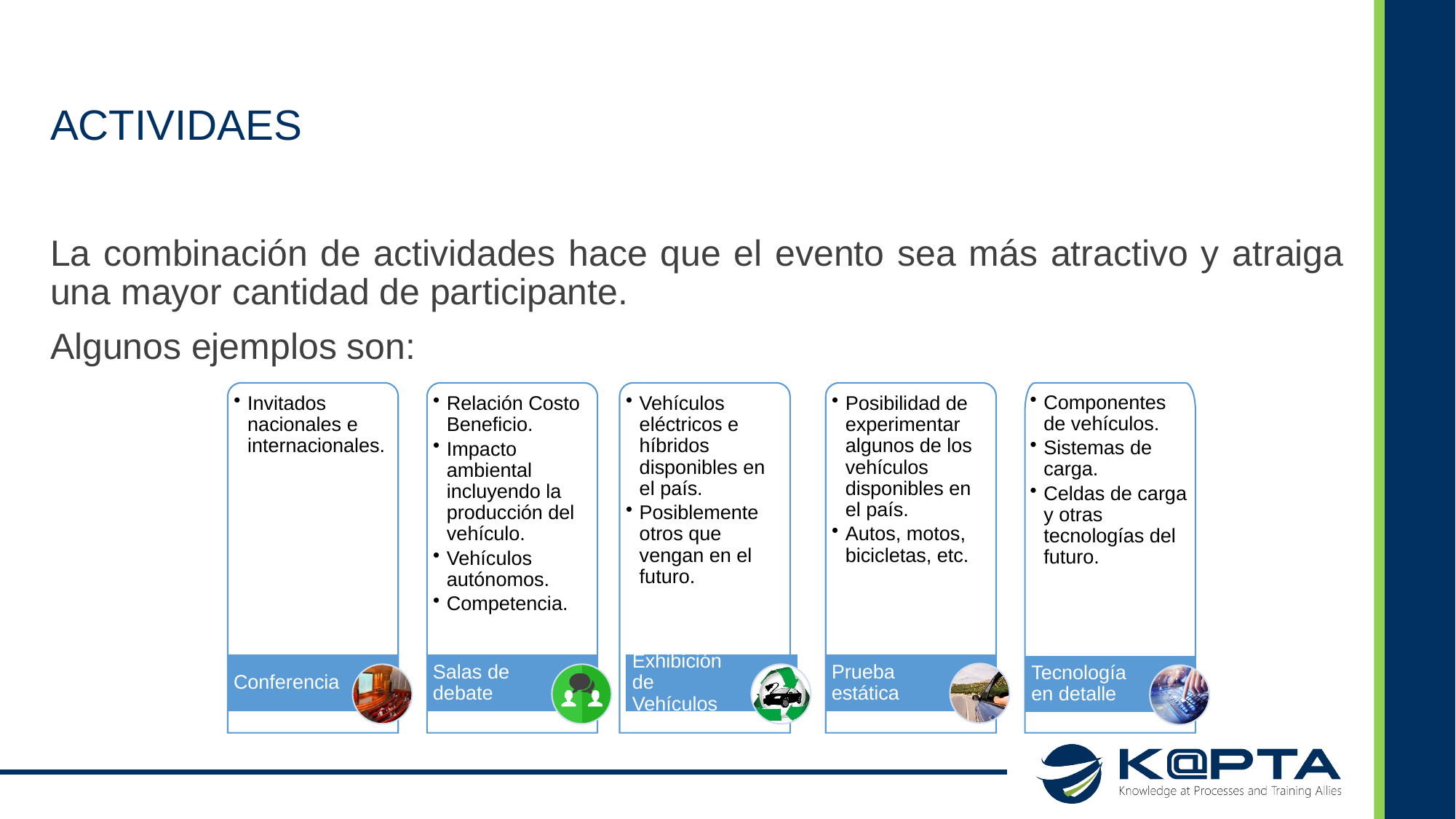

# ACTIVIDAES
La combinación de actividades hace que el evento sea más atractivo y atraiga una mayor cantidad de participante.
Algunos ejemplos son:

Invitados nacionales e internacionales.

Relación Costo Beneficio.
Impacto ambiental incluyendo la producción del vehículo.
Vehículos autónomos.
Competencia.
Posibilidad de experimentar algunos de los vehículos disponibles en el país.
Autos, motos, bicicletas, etc.
Componentes de vehículos.
Sistemas de carga.
Celdas de carga y otras tecnologías del futuro.
Vehículos eléctricos e híbridos disponibles en el país.
Posiblemente otros que vengan en el futuro.
Conferencia
Salas de debate
Exhibición de Vehículos
Prueba estática
Tecnología en detalle